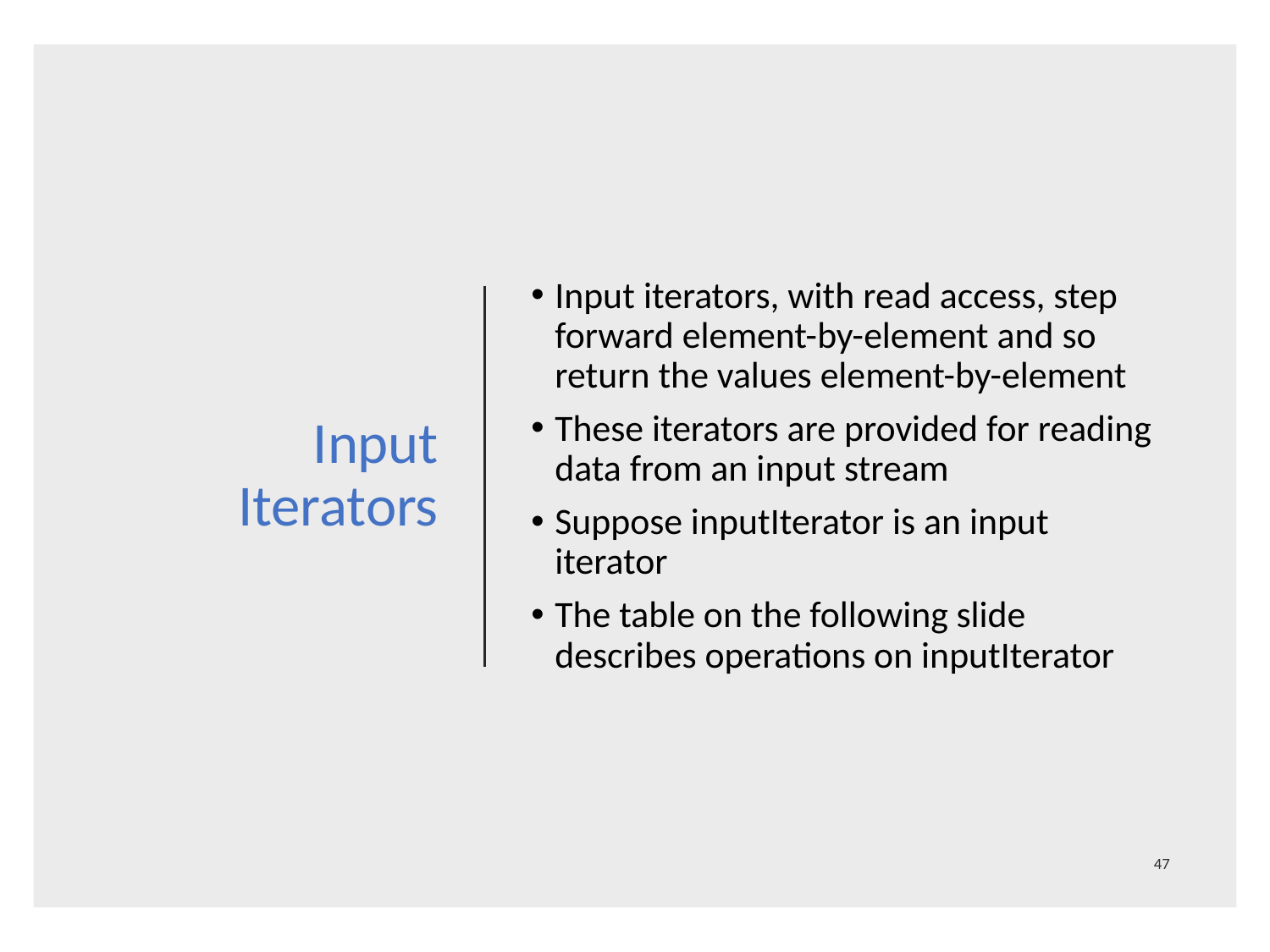

# Input Iterators
Input iterators, with read access, step forward element-by-element and so return the values element-by-element
These iterators are provided for reading data from an input stream
Suppose inputIterator is an input iterator
The table on the following slide describes operations on inputIterator
47